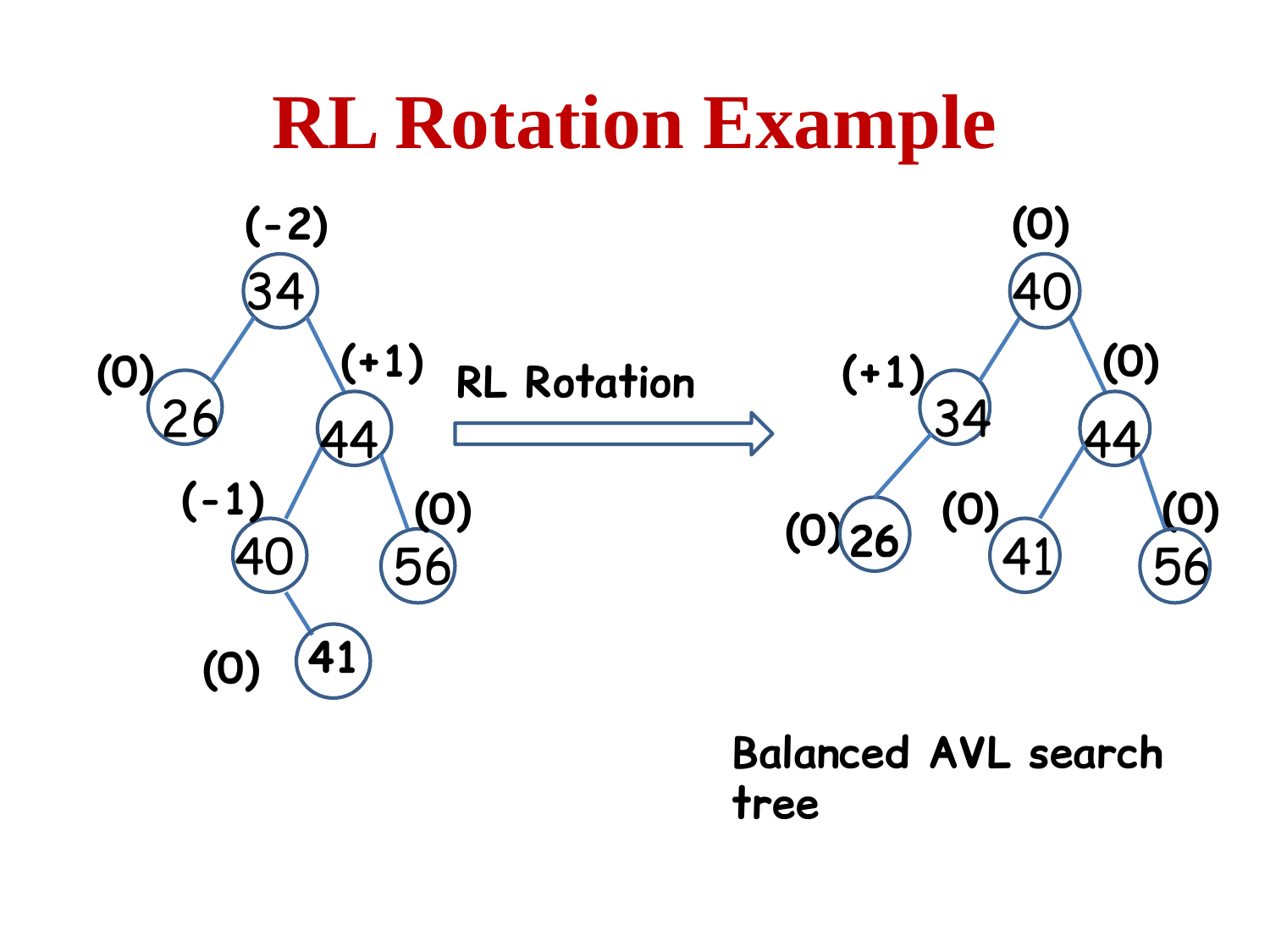

# RL Rotation Example

(-2)
34
(+1)
(0)
26
44
(-1)
(0)
40
56

(0)
40
(0)
(+1)
34
44
(0)
(0)
41
56

Balanced AVL search tree
26
(0)

RL Rotation

41
(0)